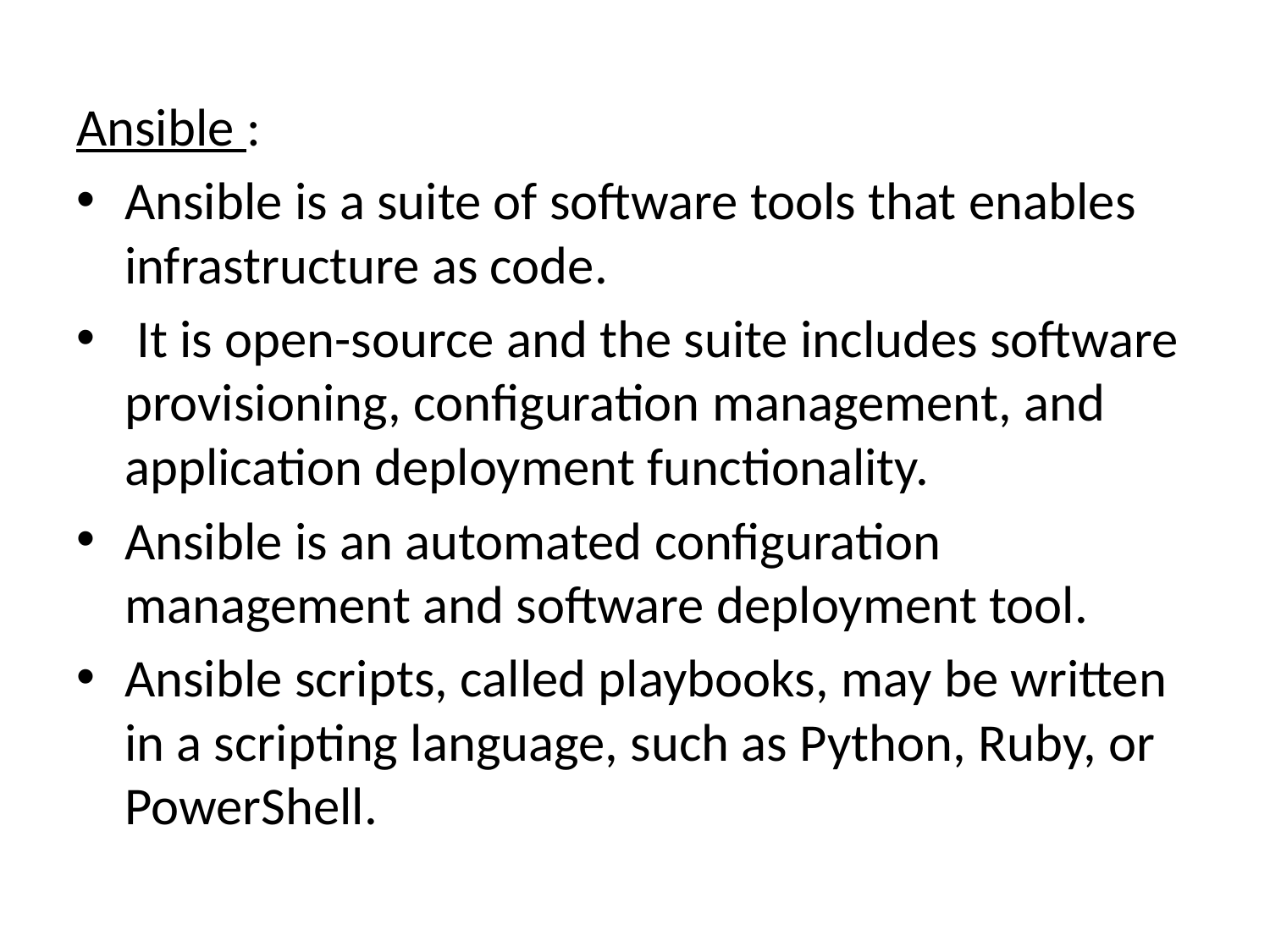

Ansible :
Ansible is a suite of software tools that enables infrastructure as code.
 It is open-source and the suite includes software provisioning, configuration management, and application deployment functionality.
Ansible is an automated configuration management and software deployment tool.
Ansible scripts, called playbooks, may be written in a scripting language, such as Python, Ruby, or PowerShell.